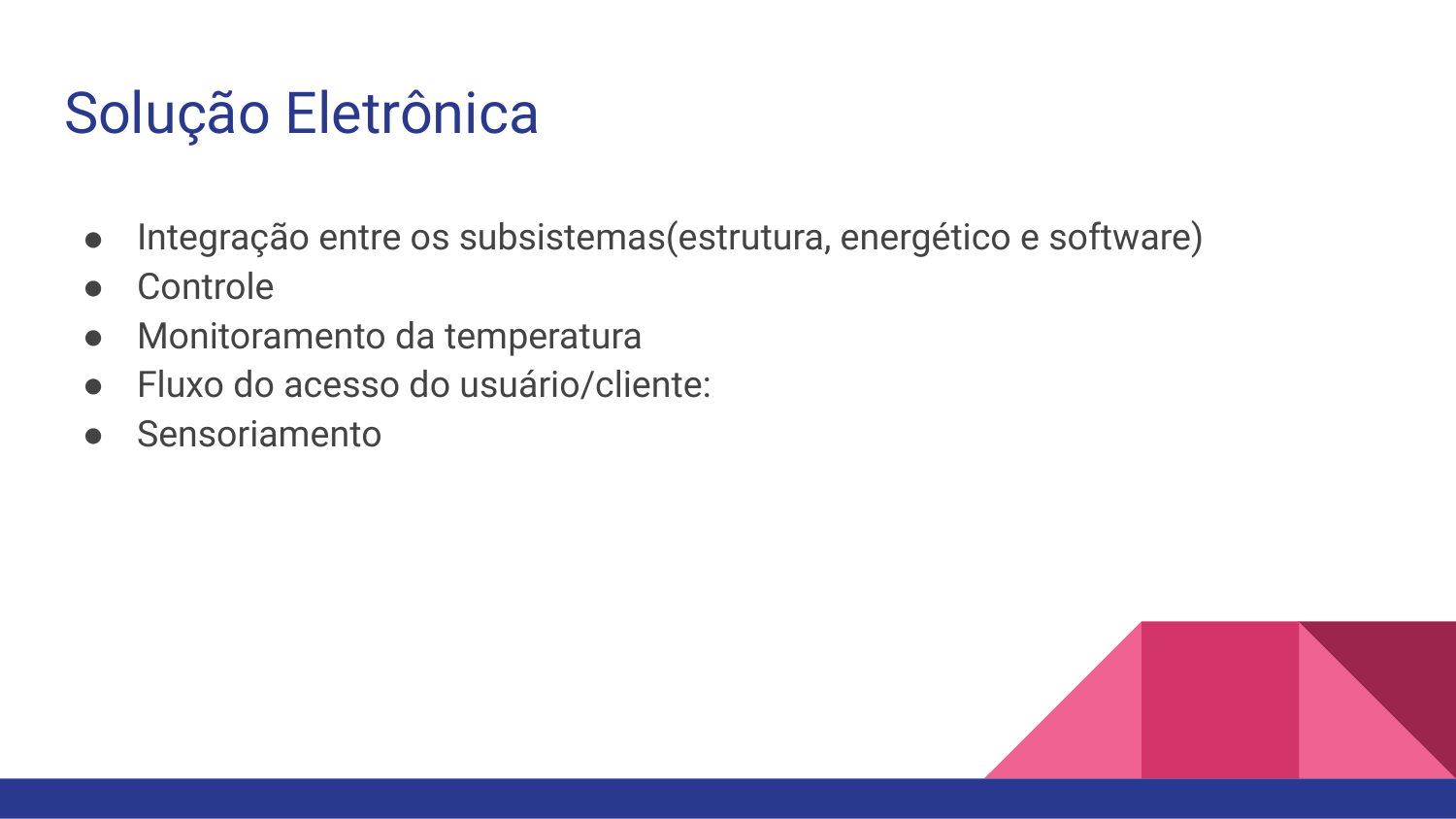

# Solução Eletrônica
Integração entre os subsistemas(estrutura, energético e software)
Controle
Monitoramento da temperatura
Fluxo do acesso do usuário/cliente:
Sensoriamento